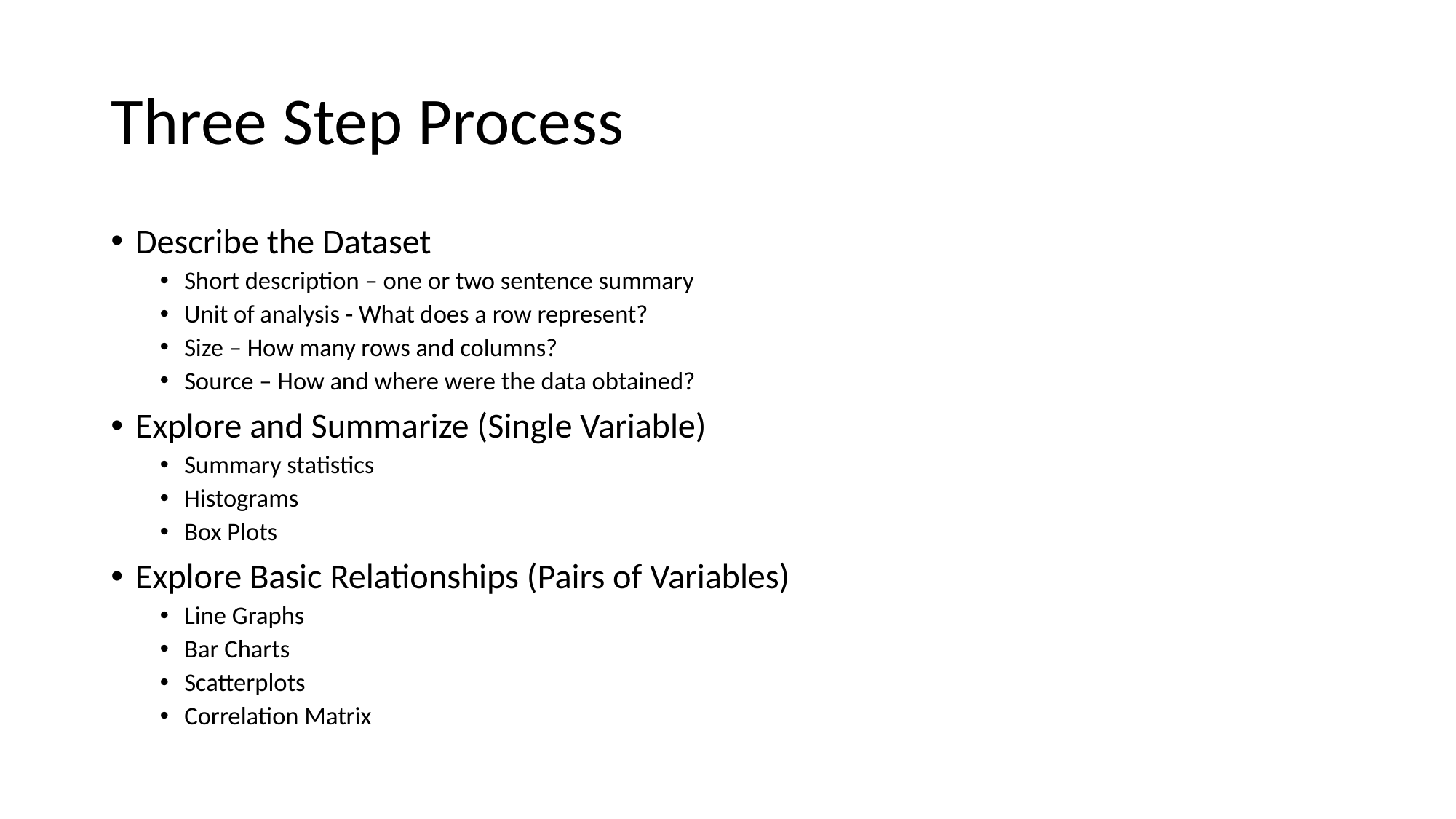

# Three Step Process
Describe the Dataset
Short description – one or two sentence summary
Unit of analysis - What does a row represent?
Size – How many rows and columns?
Source – How and where were the data obtained?
Explore and Summarize (Single Variable)
Summary statistics
Histograms
Box Plots
Explore Basic Relationships (Pairs of Variables)
Line Graphs
Bar Charts
Scatterplots
Correlation Matrix